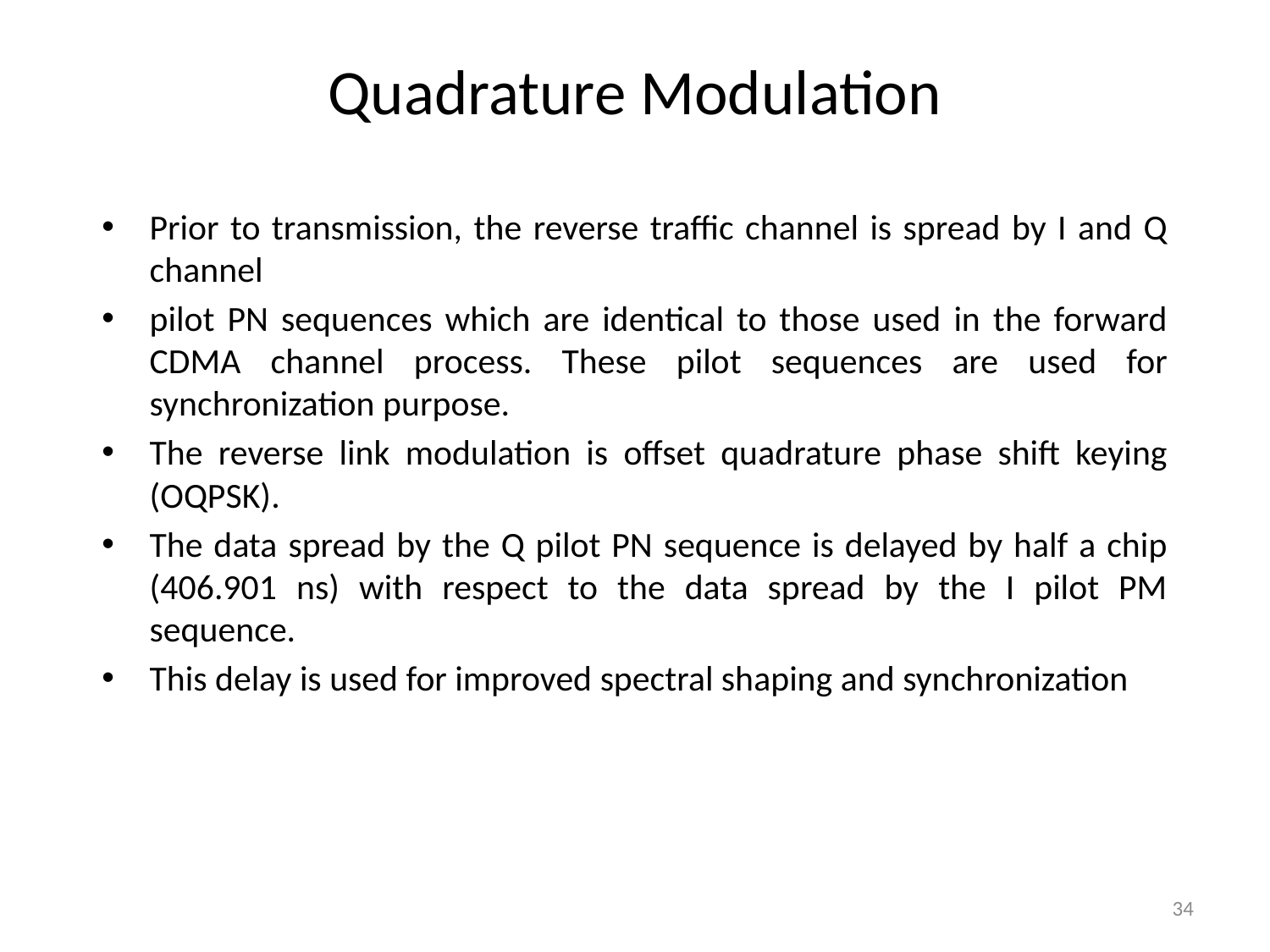

# Quadrature Modulation

Prior to transmission, the reverse traffic channel is spread by I and Q channel
pilot PN sequences which are identical to those used in the forward CDMA channel process. These pilot sequences are used for synchronization purpose.
The reverse link modulation is offset quadrature phase shift keying (OQPSK).
The data spread by the Q pilot PN sequence is delayed by half a chip (406.901 ns) with respect to the data spread by the I pilot PM sequence.
This delay is used for improved spectral shaping and synchronization

34